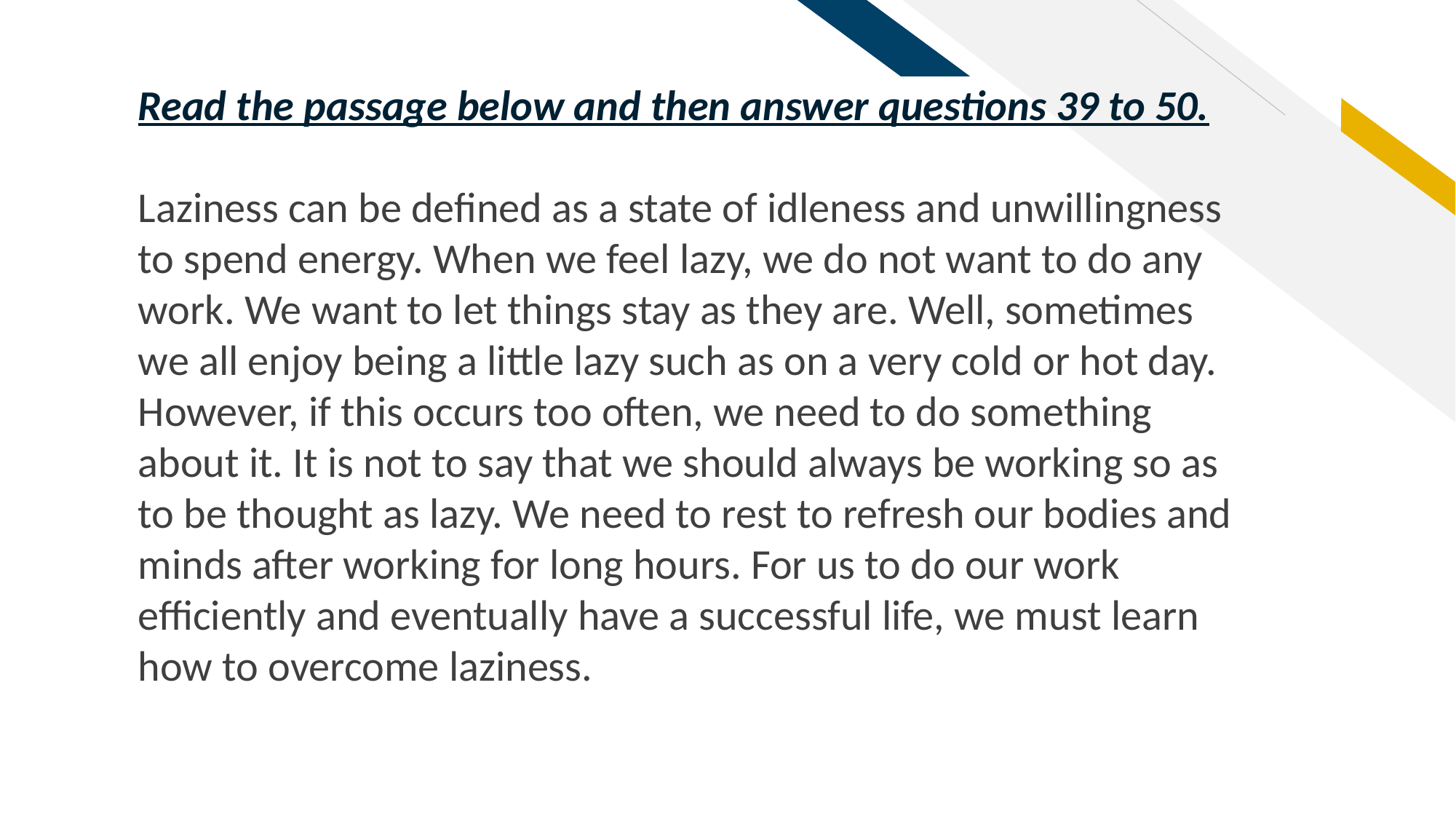

Read the passage below and then answer questions 39 to 50.

Laziness can be defined as a state of idleness and unwillingness to spend energy. When we feel lazy, we do not want to do any work. We want to let things stay as they are. Well, sometimes we all enjoy being a little lazy such as on a very cold or hot day. However, if this occurs too often, we need to do something about it. It is not to say that we should always be working so as to be thought as lazy. We need to rest to refresh our bodies and minds after working for long hours. For us to do our work efficiently and eventually have a successful life, we must learn how to overcome laziness.